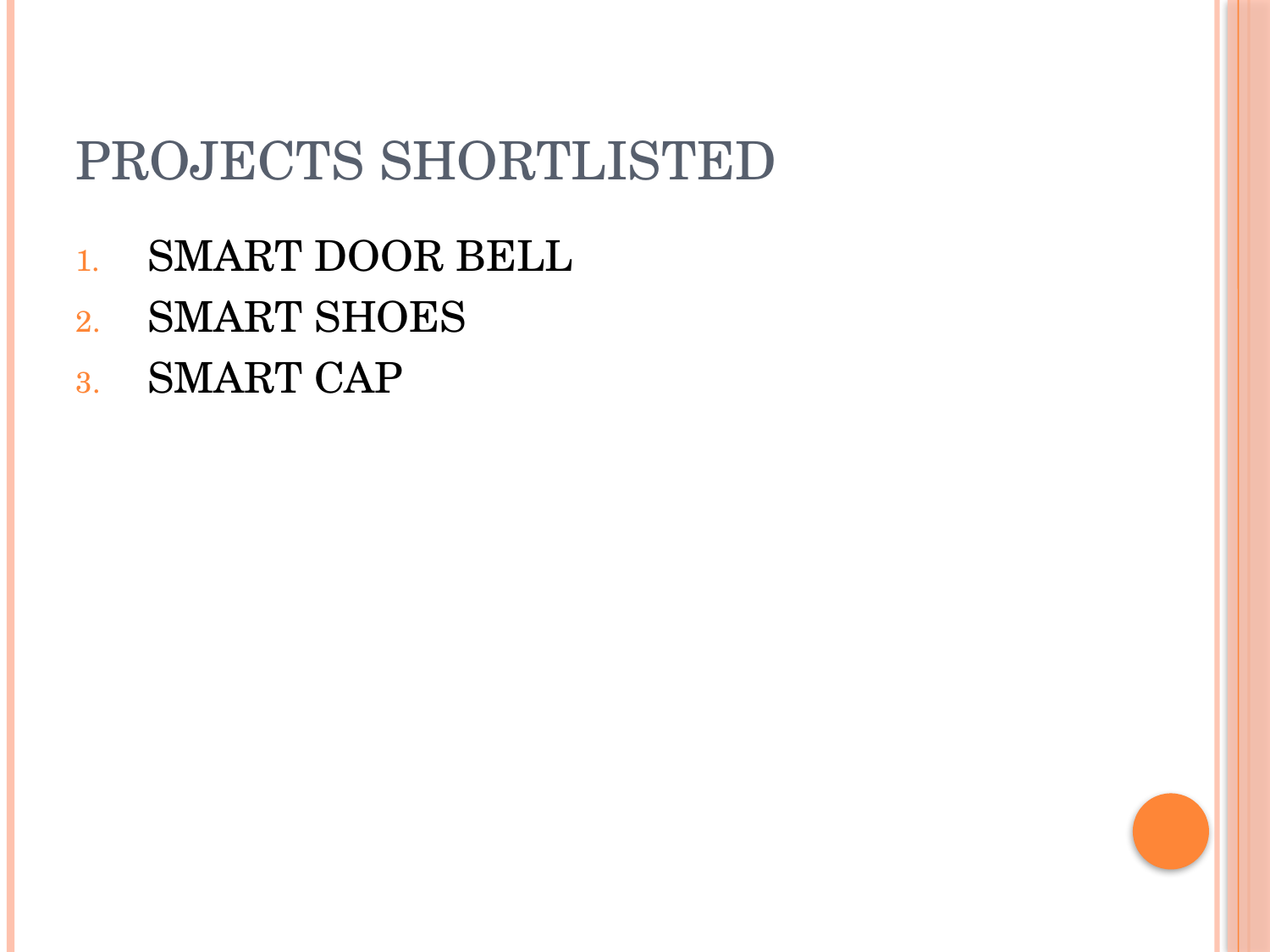

# Projects Shortlisted
SMART DOOR BELL
SMART SHOES
SMART CAP